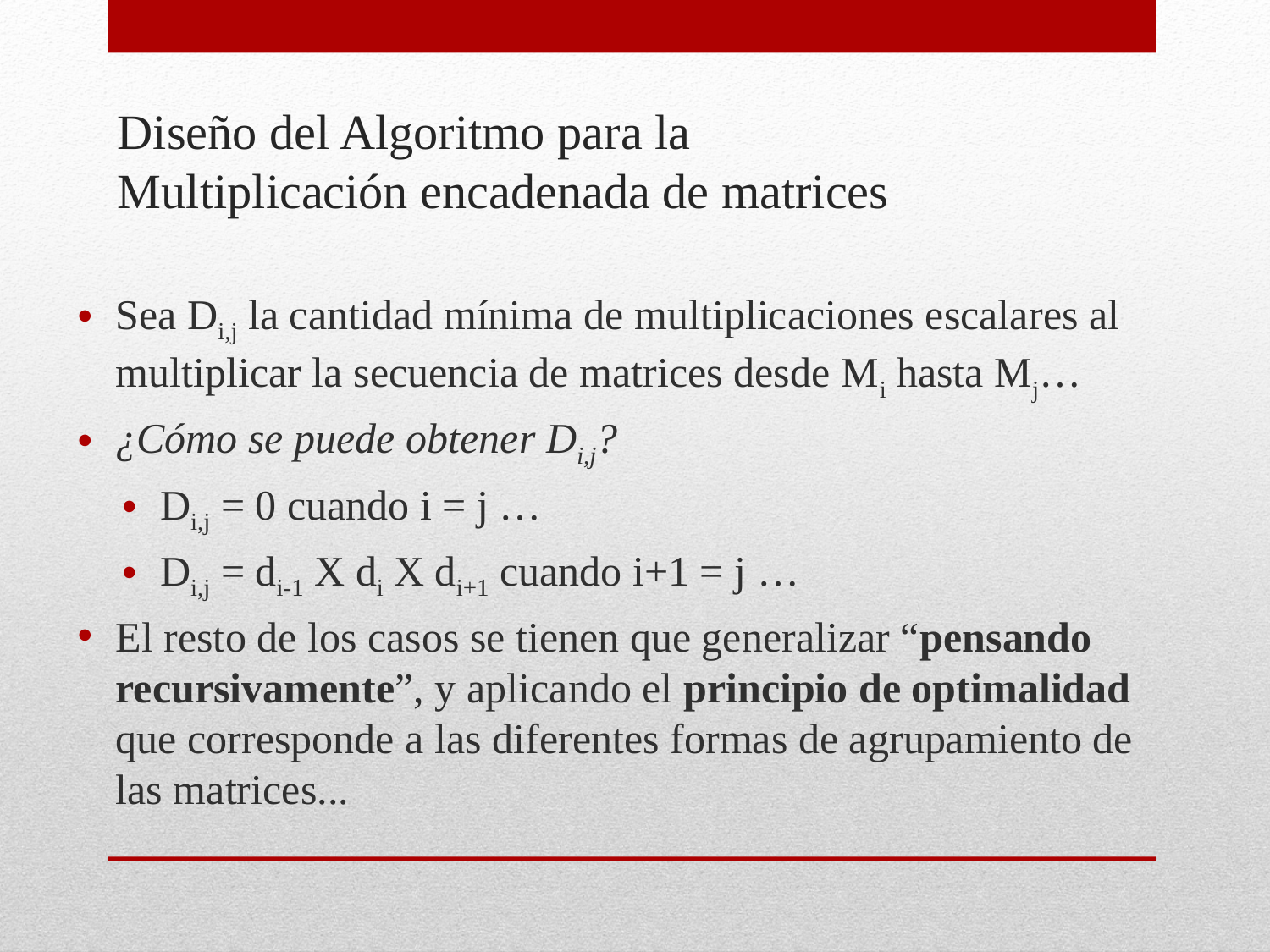

# Diseño del Algoritmo para la Multiplicación encadenada de matrices
Sea Di,j la cantidad mínima de multiplicaciones escalares al multiplicar la secuencia de matrices desde Mi hasta Mj…
¿Cómo se puede obtener Di,j?
Di,j = 0 cuando i = j …
Di,j = di-1 X di X di+1 cuando i+1 = j …
El resto de los casos se tienen que generalizar “pensando recursivamente”, y aplicando el principio de optimalidad que corresponde a las diferentes formas de agrupamiento de las matrices...